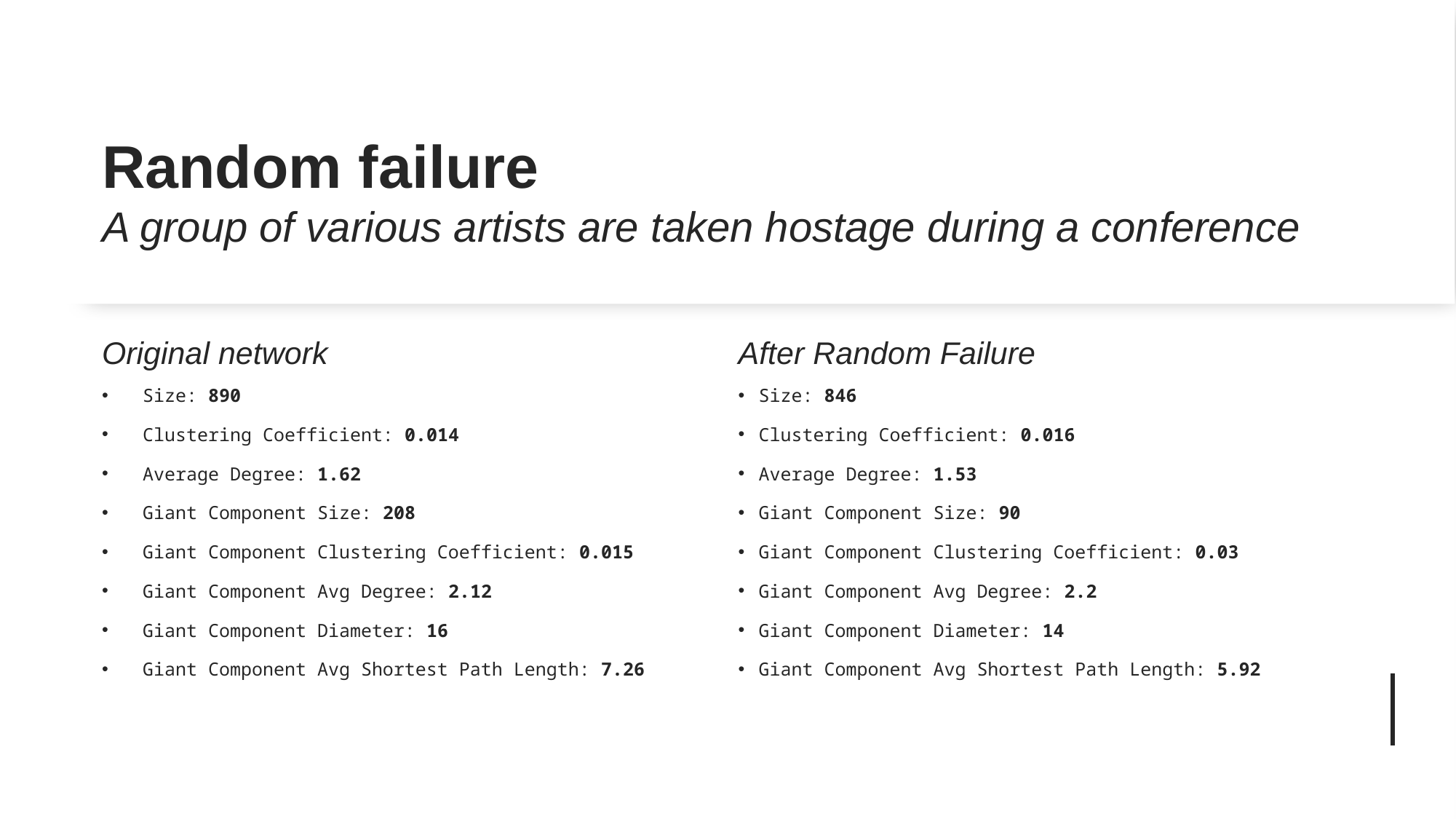

# Random failure A group of various artists are taken hostage during a conference
Original network
After Random Failure
Size: 890
Clustering Coefficient: 0.014
Average Degree: 1.62
Giant Component Size: 208
Giant Component Clustering Coefficient: 0.015
Giant Component Avg Degree: 2.12
Giant Component Diameter: 16
Giant Component Avg Shortest Path Length: 7.26
Size: 846
Clustering Coefficient: 0.016
Average Degree: 1.53
Giant Component Size: 90
Giant Component Clustering Coefficient: 0.03
Giant Component Avg Degree: 2.2
Giant Component Diameter: 14
Giant Component Avg Shortest Path Length: 5.92